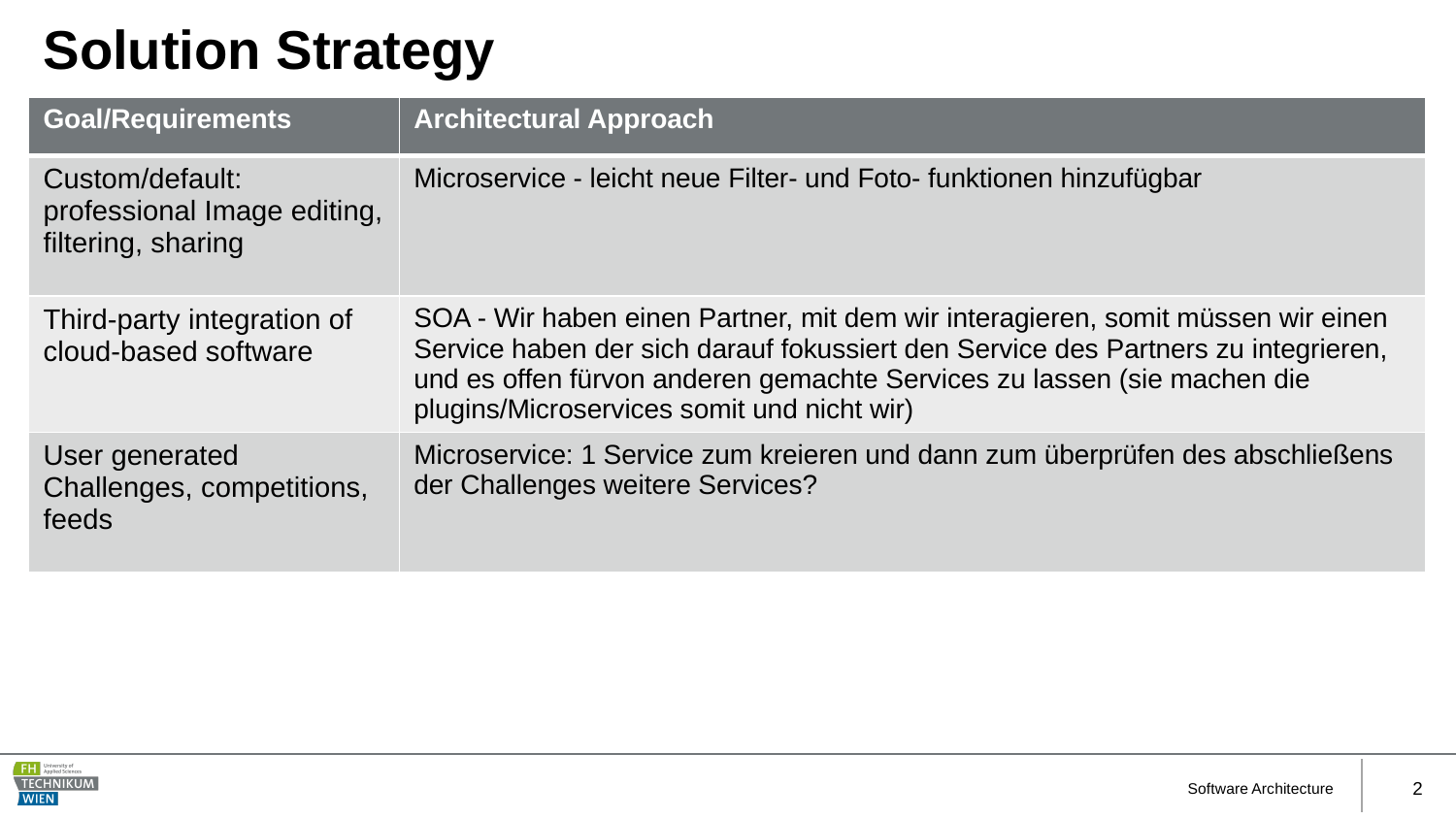

# Solution Strategy
| Goal/Requirements | Architectural Approach |
| --- | --- |
| Custom/default: professional Image editing, filtering, sharing | Microservice - leicht neue Filter- und Foto- funktionen hinzufügbar |
| Third-party integration of cloud-based software | SOA - Wir haben einen Partner, mit dem wir interagieren, somit müssen wir einen Service haben der sich darauf fokussiert den Service des Partners zu integrieren, und es offen fürvon anderen gemachte Services zu lassen (sie machen die plugins/Microservices somit und nicht wir) |
| User generated Challenges, competitions, feeds | Microservice: 1 Service zum kreieren und dann zum überprüfen des abschließens der Challenges weitere Services? |
These decisions form the cornerstones for your architecture. They are the basis for many other detailed decisions or implementation rules.
Define three goals/requirements and their architectural approach. The first approach must be the decision between a Monolith, Service-Oriented Architecture or Microservice approach.
Help: https://docs.arc42.org/section-4/ & https://biking.michael-simons.eu/docs/index.html#section-solution-strategy
Software Architecture
2